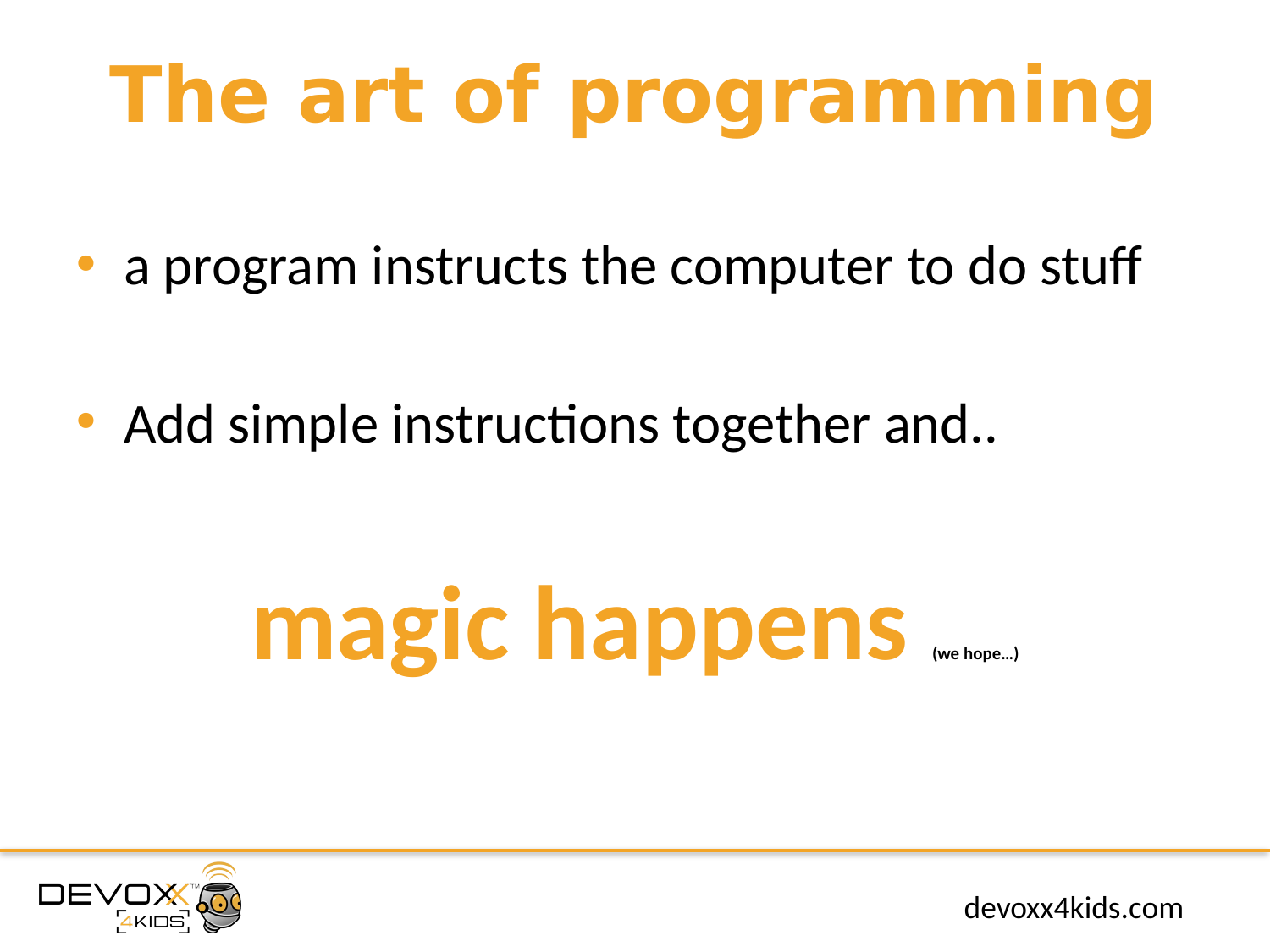

# The art of programming
a program instructs the computer to do stuff

Add simple instructions together and..

magic happens (we hope…)